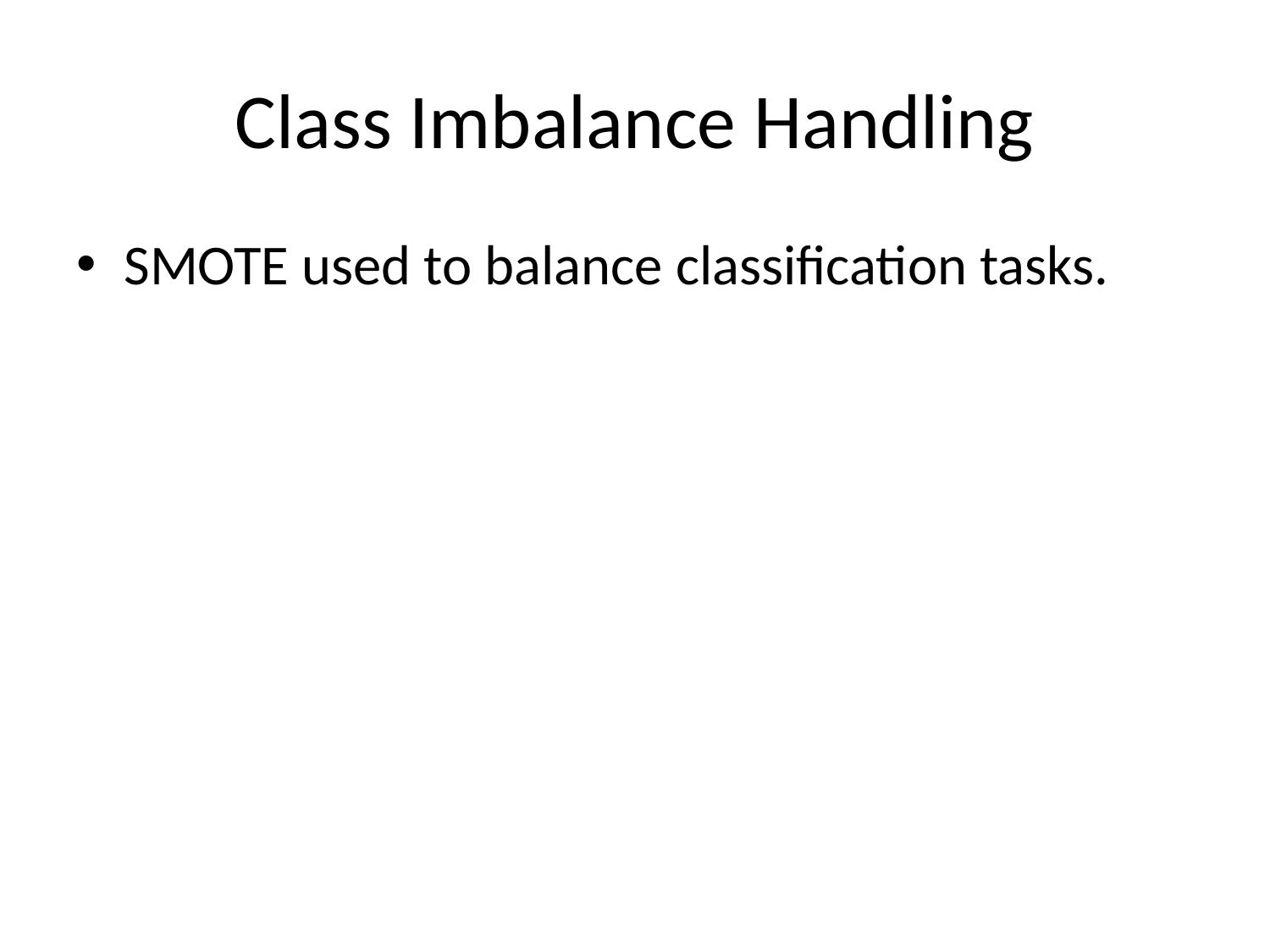

# Class Imbalance Handling
SMOTE used to balance classification tasks.